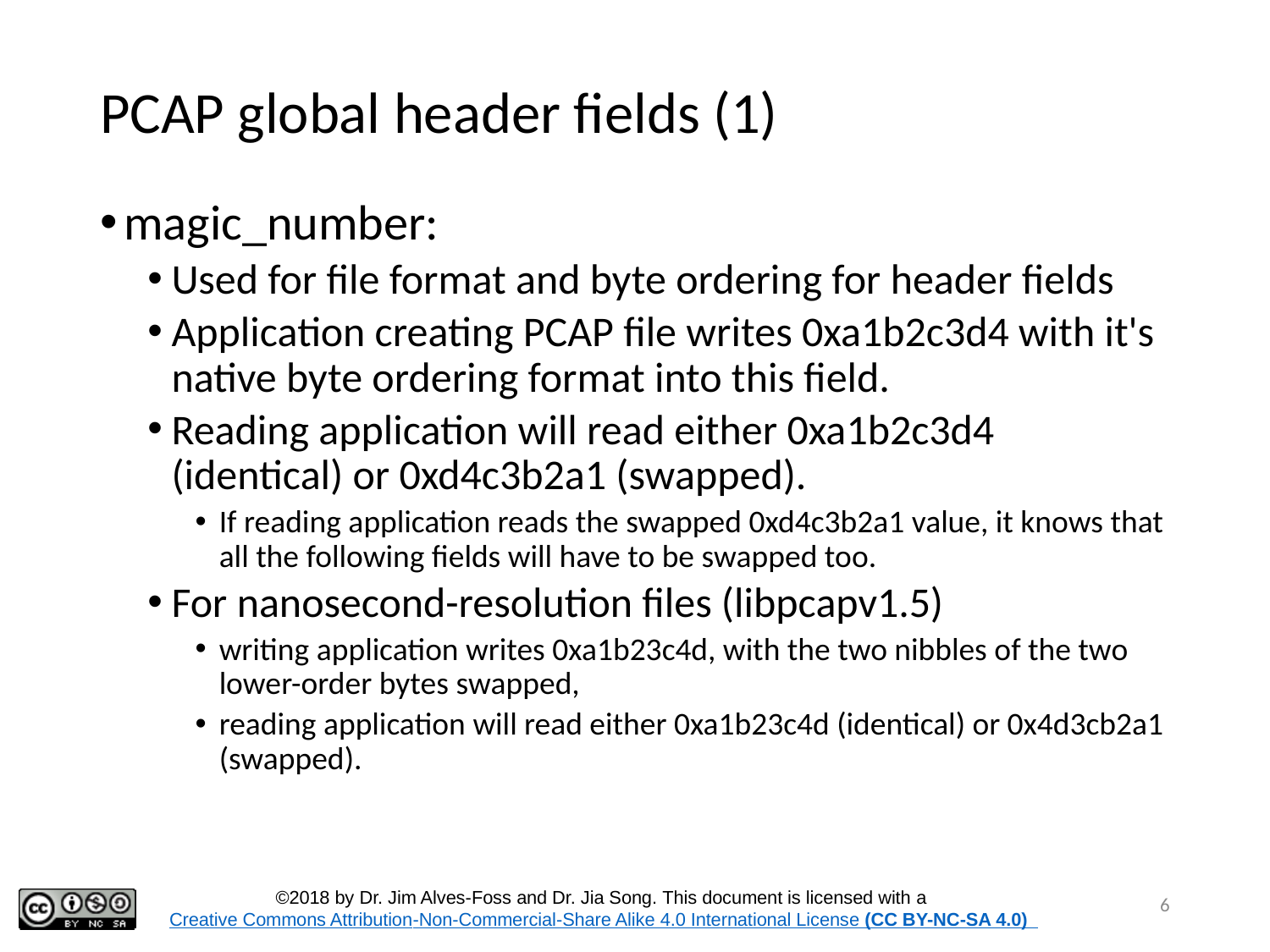

# PCAP global header fields (1)
magic_number:
Used for file format and byte ordering for header fields
Application creating PCAP file writes 0xa1b2c3d4 with it's native byte ordering format into this field.
Reading application will read either 0xa1b2c3d4 (identical) or 0xd4c3b2a1 (swapped).
If reading application reads the swapped 0xd4c3b2a1 value, it knows that all the following fields will have to be swapped too.
For nanosecond-resolution files (libpcapv1.5)
writing application writes 0xa1b23c4d, with the two nibbles of the two lower-order bytes swapped,
reading application will read either 0xa1b23c4d (identical) or 0x4d3cb2a1 (swapped).
6